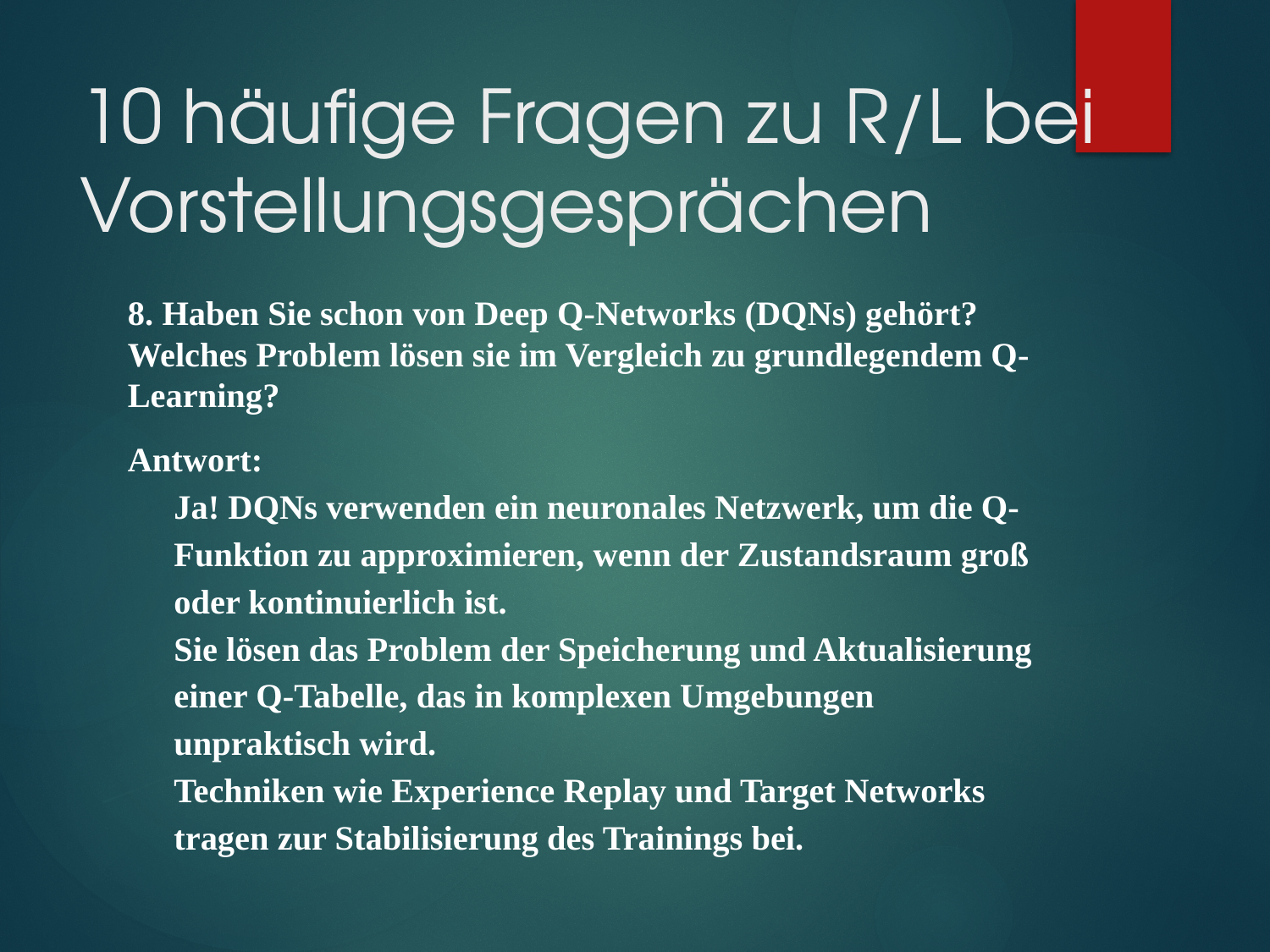

# 10 häufige Fragen zu R/L bei Vorstellungsgesprächen
8. Haben Sie schon von Deep Q-Networks (DQNs) gehört? Welches Problem lösen sie im Vergleich zu grundlegendem Q-Learning?
Antwort:
Ja! DQNs verwenden ein neuronales Netzwerk, um die Q-Funktion zu approximieren, wenn der Zustandsraum groß oder kontinuierlich ist.
Sie lösen das Problem der Speicherung und Aktualisierung einer Q-Tabelle, das in komplexen Umgebungen unpraktisch wird.
Techniken wie Experience Replay und Target Networks tragen zur Stabilisierung des Trainings bei.